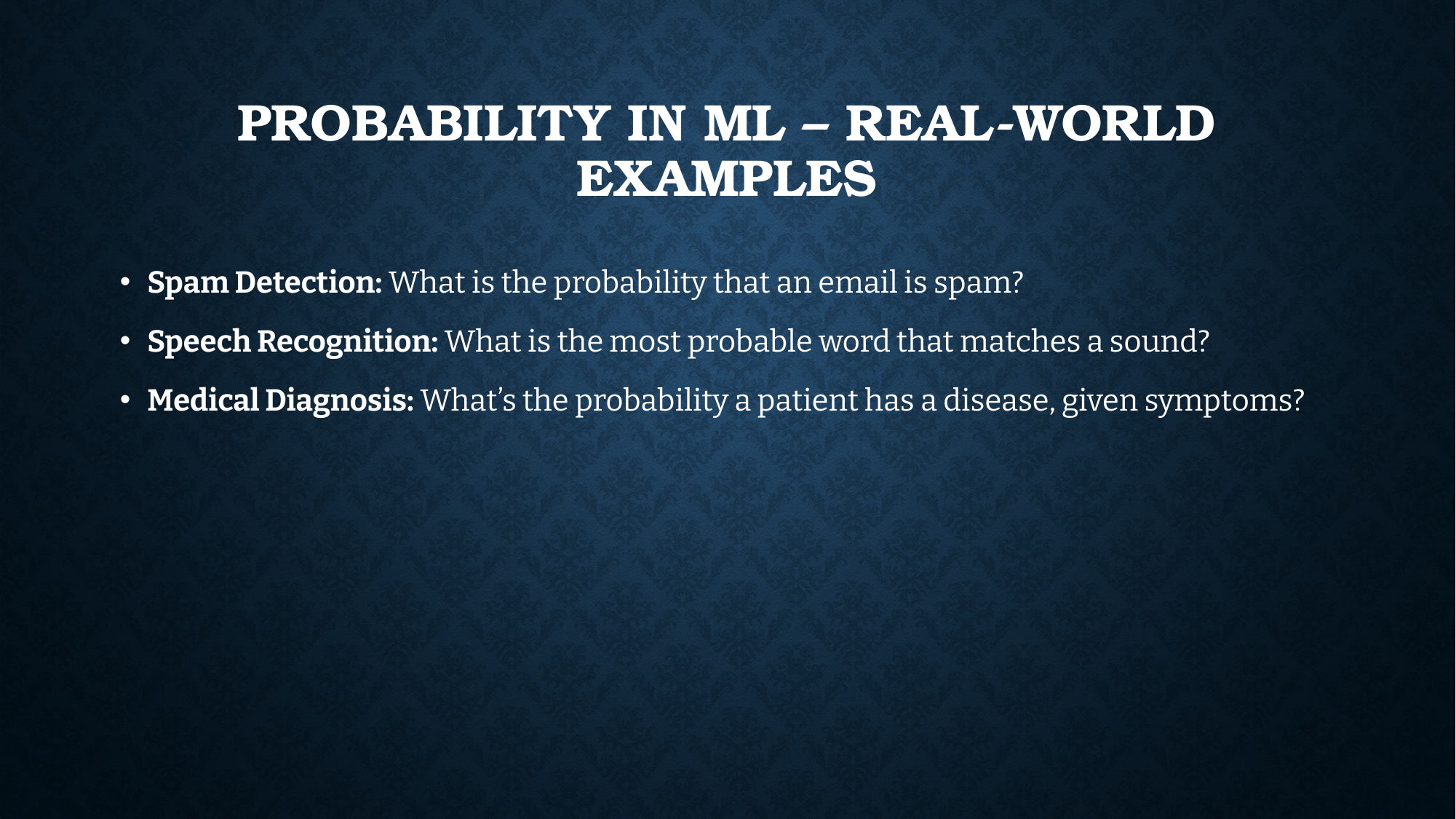

# Probability in ML – Real-World Examples
Spam Detection: What is the probability that an email is spam?
Speech Recognition: What is the most probable word that matches a sound?
Medical Diagnosis: What’s the probability a patient has a disease, given symptoms?